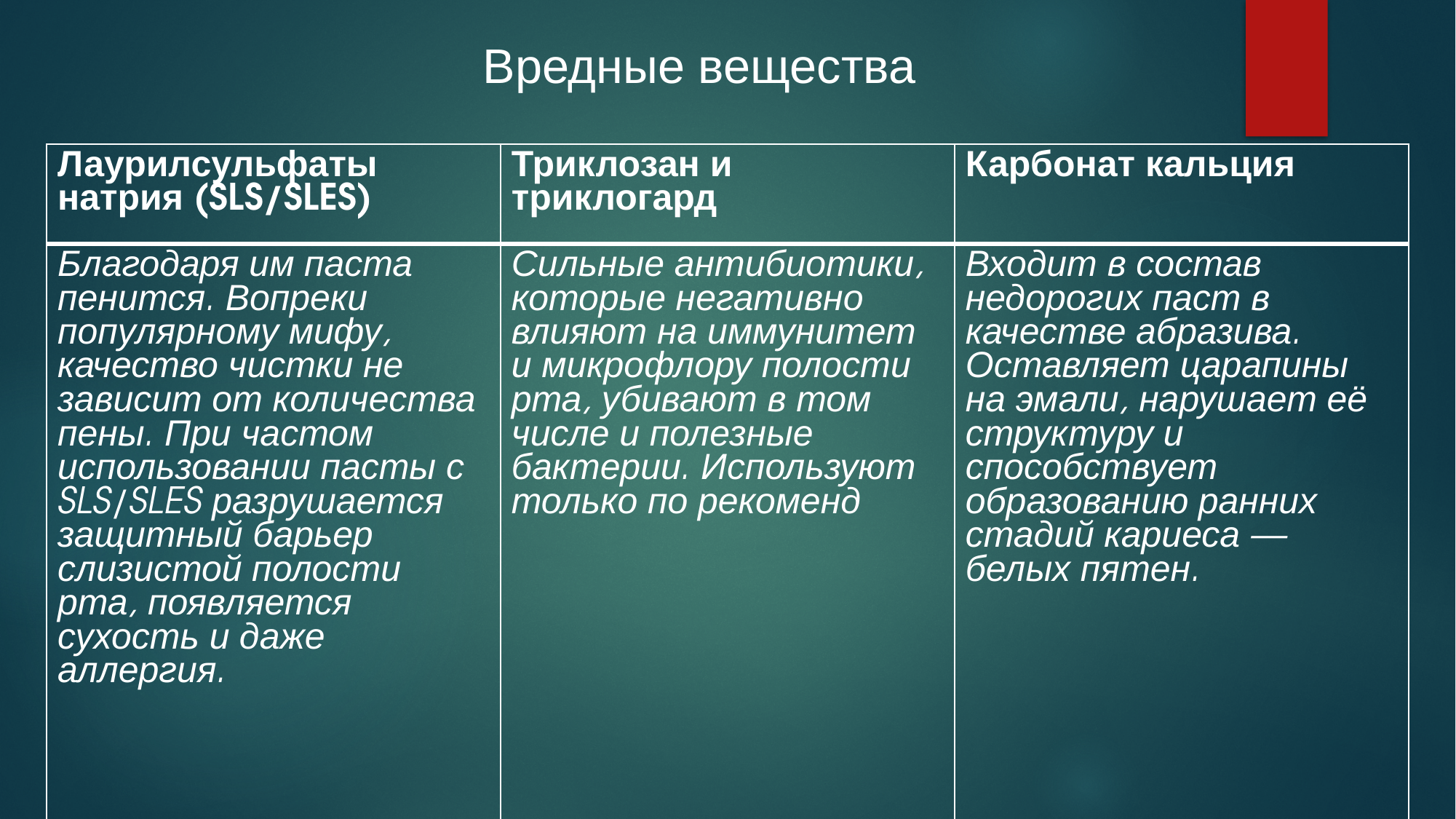

Вредные вещества
| Лаурилсульфаты натрия (SLS/SLES) | Триклозан и триклогард | Карбонат кальция |
| --- | --- | --- |
| Благодаря им паста пенится. Вопреки популярному мифу, качество чистки не зависит от количества пены. При частом использовании пасты с SLS/SLES разрушается защитный барьер слизистой полости рта, появляется сухость и даже аллергия. | Сильные антибиотики, которые негативно влияют на иммунитет и микрофлору полости рта, убивают в том числе и полезные бактерии. Используют только по рекоменд | Входит в состав недорогих паст в качестве абразива. Оставляет царапины на эмали, нарушает её структуру и способствует образованию ранних стадий кариеса — белых пятен. |